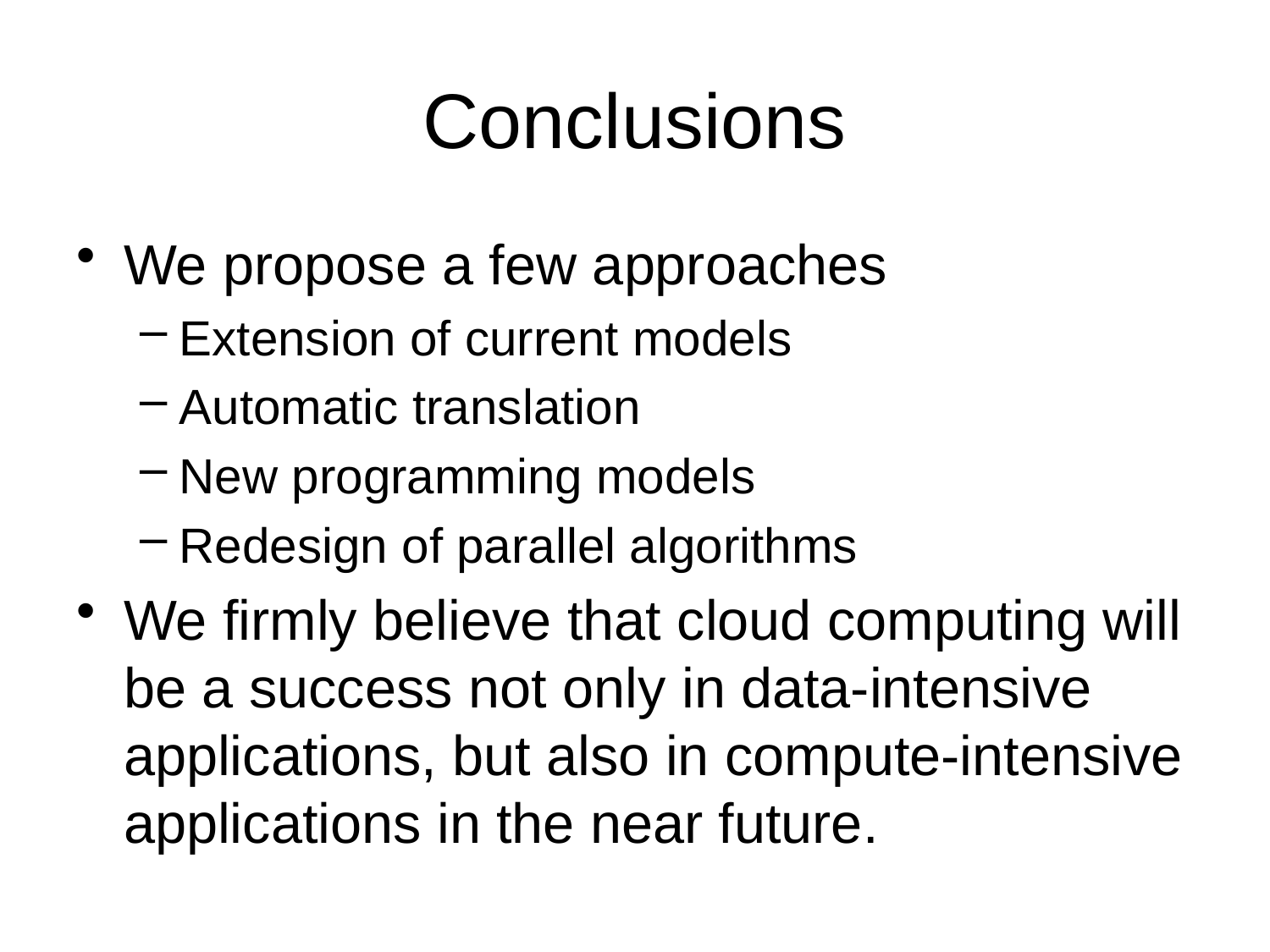

# Conclusions
We propose a few approaches
Extension of current models
Automatic translation
New programming models
Redesign of parallel algorithms
We firmly believe that cloud computing will be a success not only in data-intensive applications, but also in compute-intensive applications in the near future.